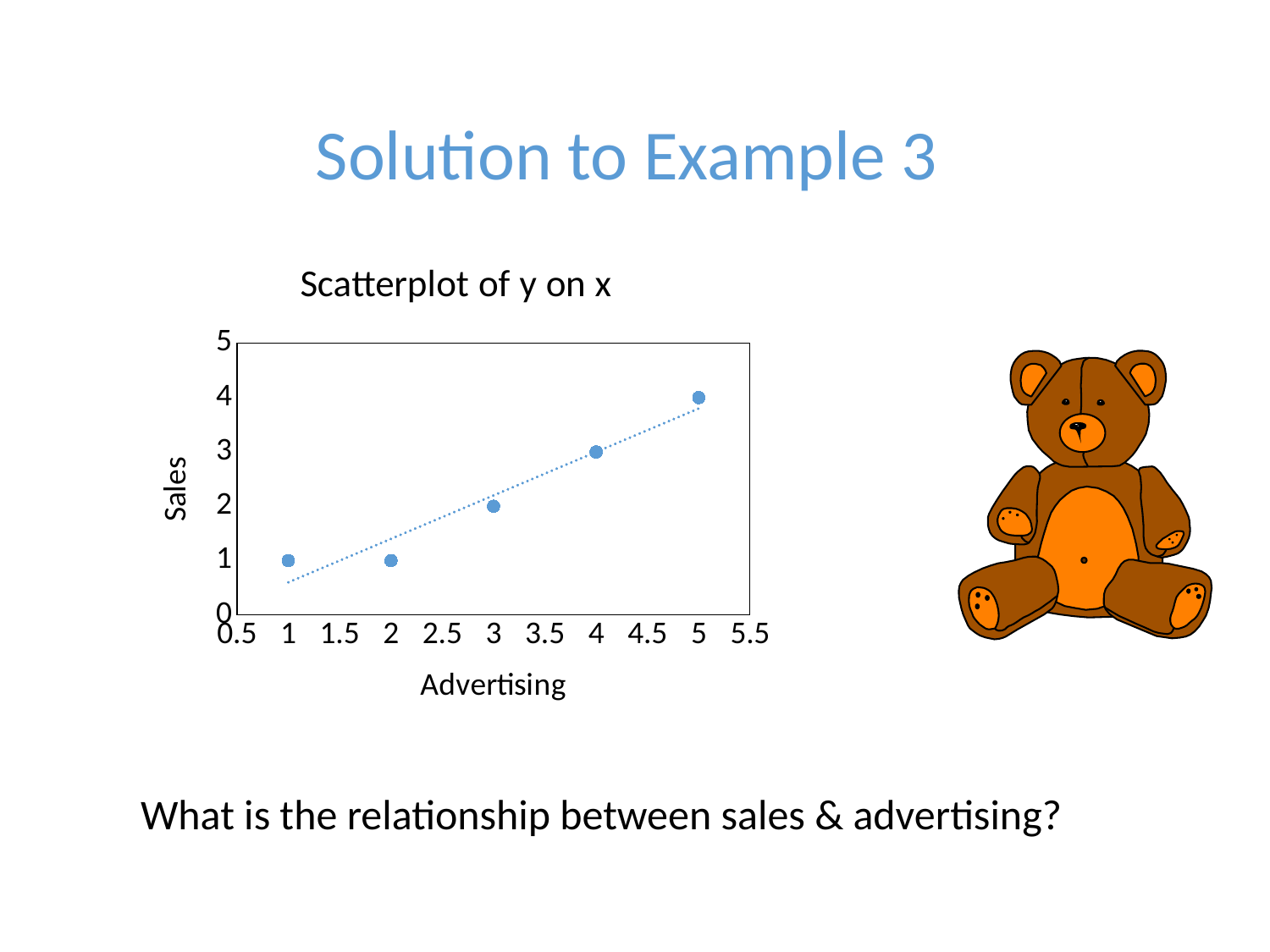

# Solution to Example 3

### Chart: Scatterplot of y on x

| Category |  |
|---|---|

What is the relationship between sales & advertising?